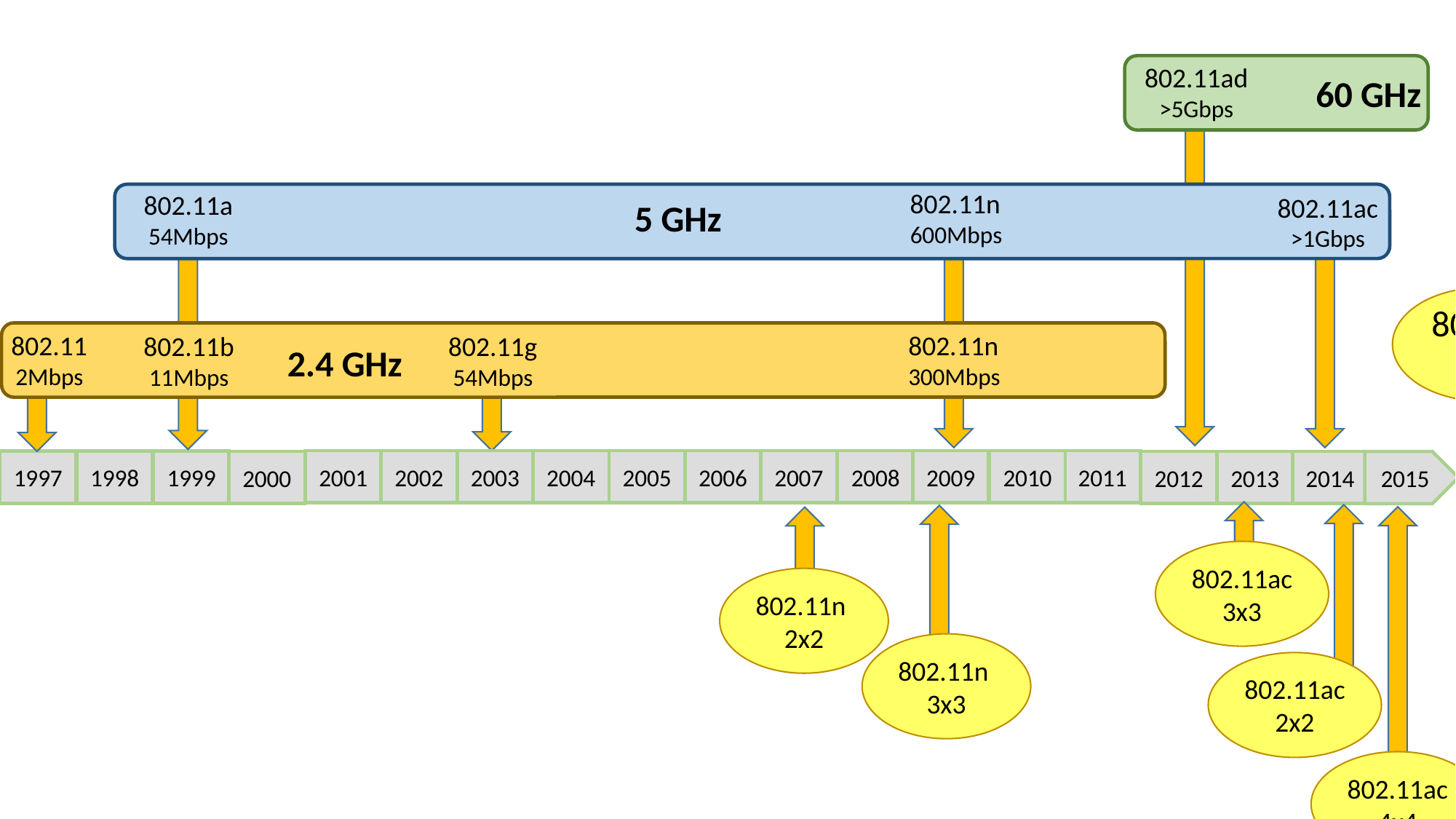

802.11ad
>5Gbps

60 GHz

802.11n
600Mbps
802.11a
54Mbps

802.11ac
>1Gbps
5 GHz

802.11ax
802.11
2Mbps

802.11n
300Mbps
802.11g
54Mbps
802.11b
11Mbps

2.4 GHz
2001
2002
2003
2004
2005
2006
2007
2008
2009
2010
2011
1997
1998
1999
2000
2012
2013
2014
2015

802.11ac
3x3
802.11n
2x2
802.11n
3x3
802.11ac
2x2
802.11ac
4x4